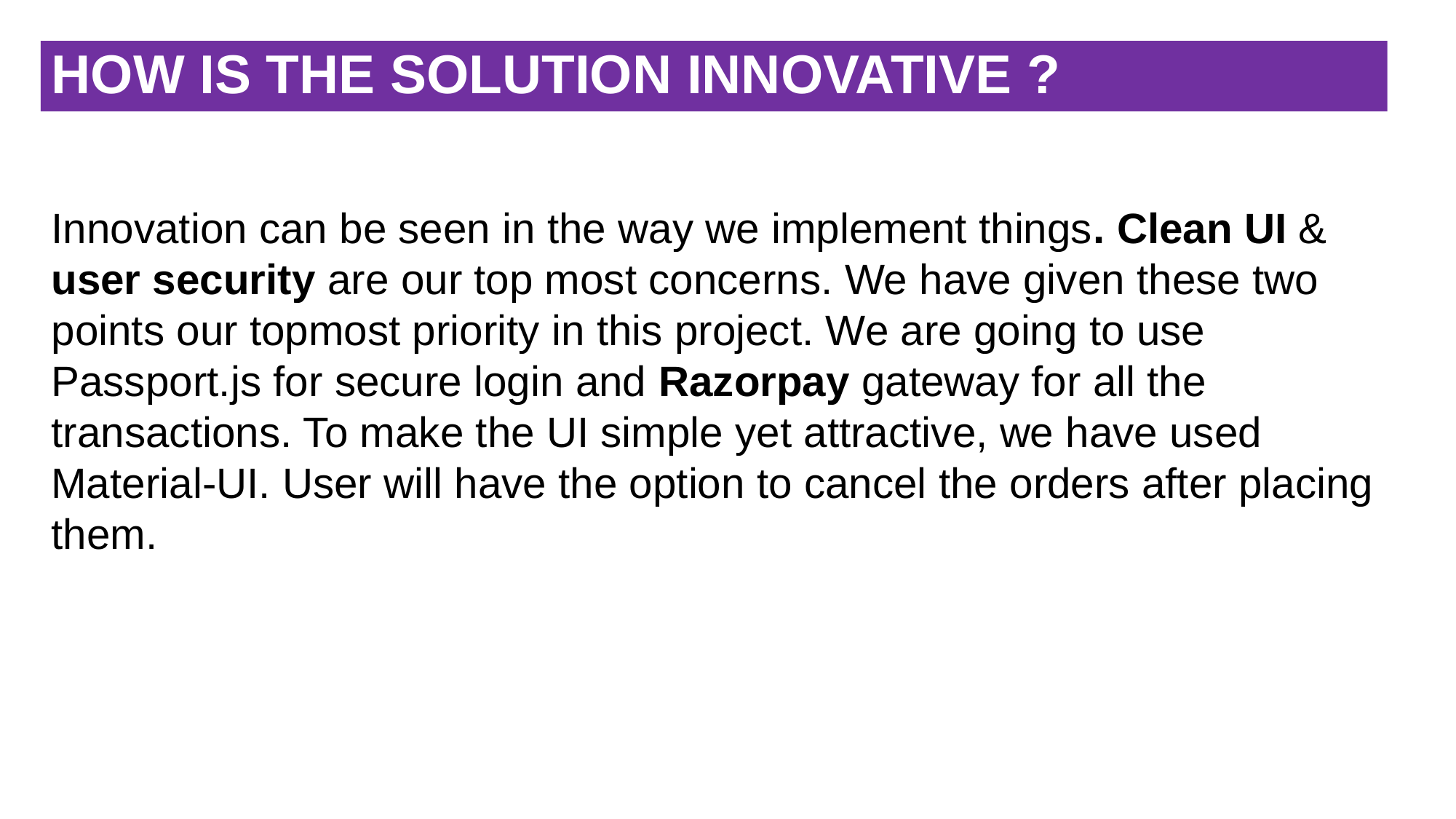

HOW IS THE SOLUTION INNOVATIVE ?
Innovation can be seen in the way we implement things. Clean UI & user security are our top most concerns. We have given these two points our topmost priority in this project. We are going to use Passport.js for secure login and Razorpay gateway for all the transactions. To make the UI simple yet attractive, we have used Material-UI. User will have the option to cancel the orders after placing them.